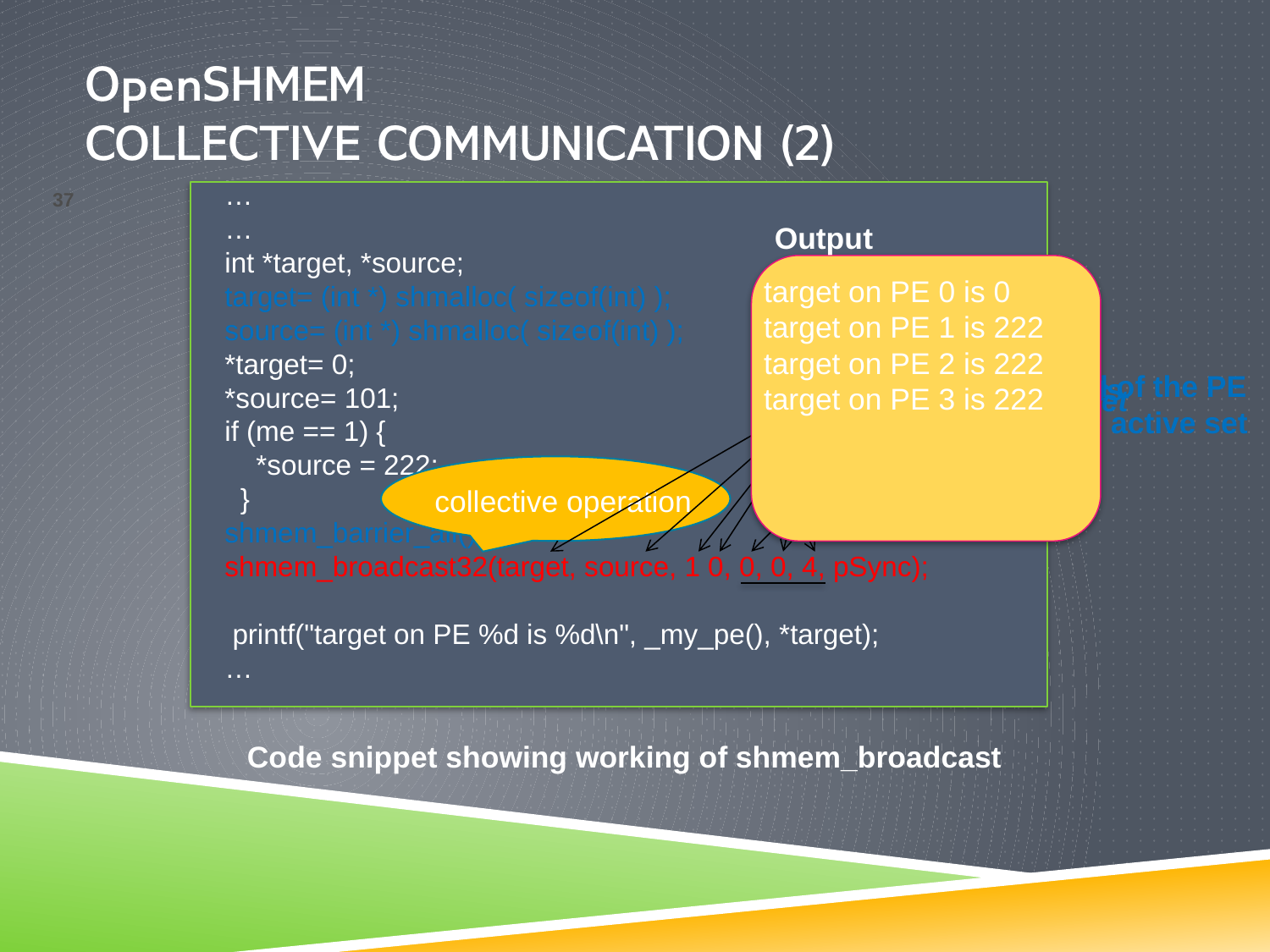

# OpenSHMEM Collective Communication (2)

…
…
int *target, *source;
target= (int *) shmalloc( sizeof(int) );
source= (int *) shmalloc( sizeof(int) );
*target= 0;
*source= 101;
if (me == 1) {
    *source = 222;
  }
shmem_barrier_all();
shmem_broadcast32(target, source, 1 0, 0, 0, 4, pSync);

 printf("target on PE %d is %d\n", _my_pe(), *target);
…

37
Output

target on PE 0 is 0
target on PE 1 is 222
target on PE 2 is 222
target on PE 3 is 222

Zero-based ordinal of the PE with respect to the active set
must be symmetric
number of elements
Define the active set

collective operation
Code snippet showing working of shmem_broadcast